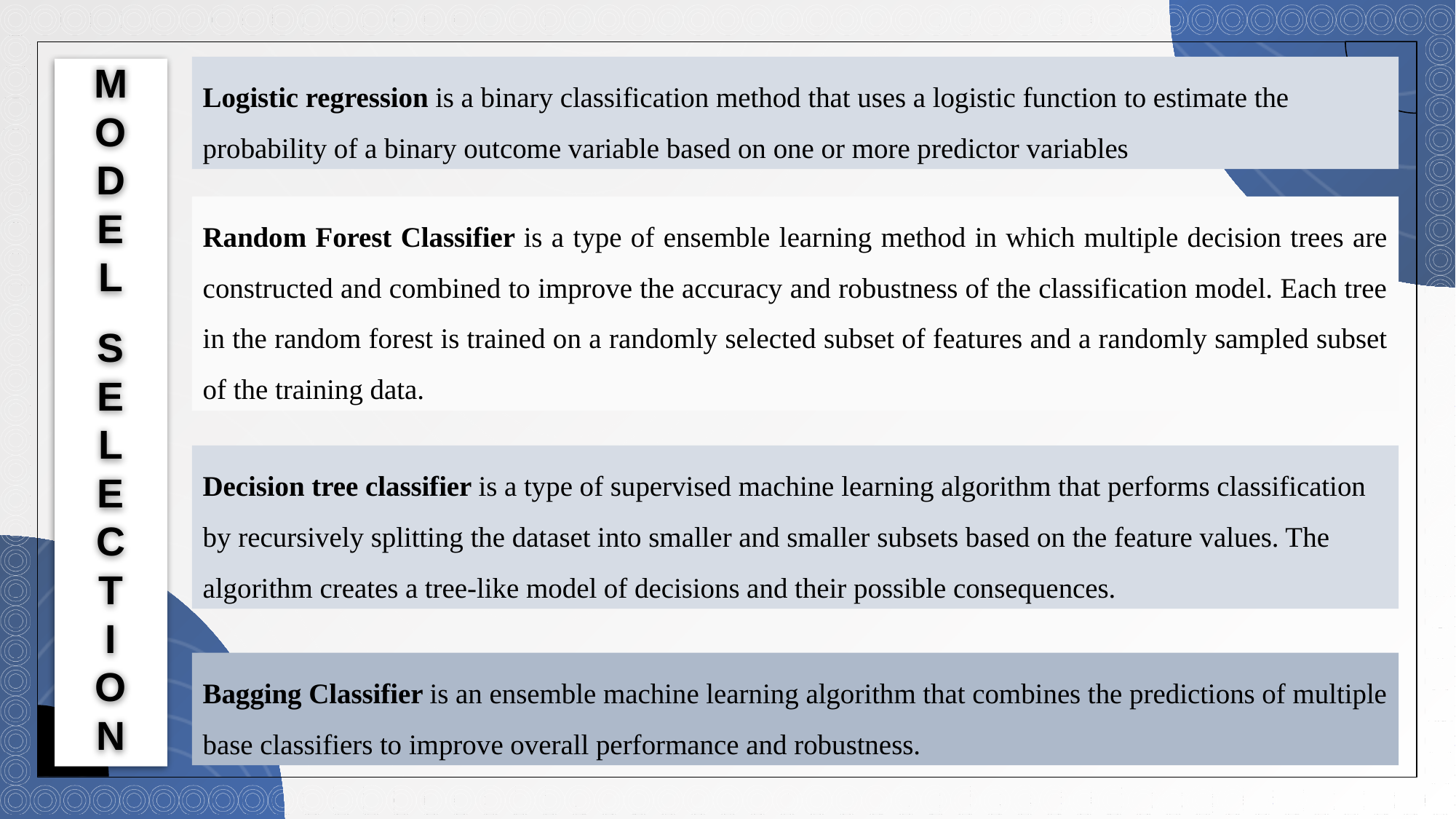

Logistic regression is a binary classification method that uses a logistic function to estimate the probability of a binary outcome variable based on one or more predictor variables
Random Forest Classifier is a type of ensemble learning method in which multiple decision trees are constructed and combined to improve the accuracy and robustness of the classification model. Each tree in the random forest is trained on a randomly selected subset of features and a randomly sampled subset of the training data.
M
O
D
E
L

S
E
L
E
C
T
I
O
N

Decision tree classifier is a type of supervised machine learning algorithm that performs classification by recursively splitting the dataset into smaller and smaller subsets based on the feature values. The algorithm creates a tree-like model of decisions and their possible consequences.
Bagging Classifier is an ensemble machine learning algorithm that combines the predictions of multiple base classifiers to improve overall performance and robustness.